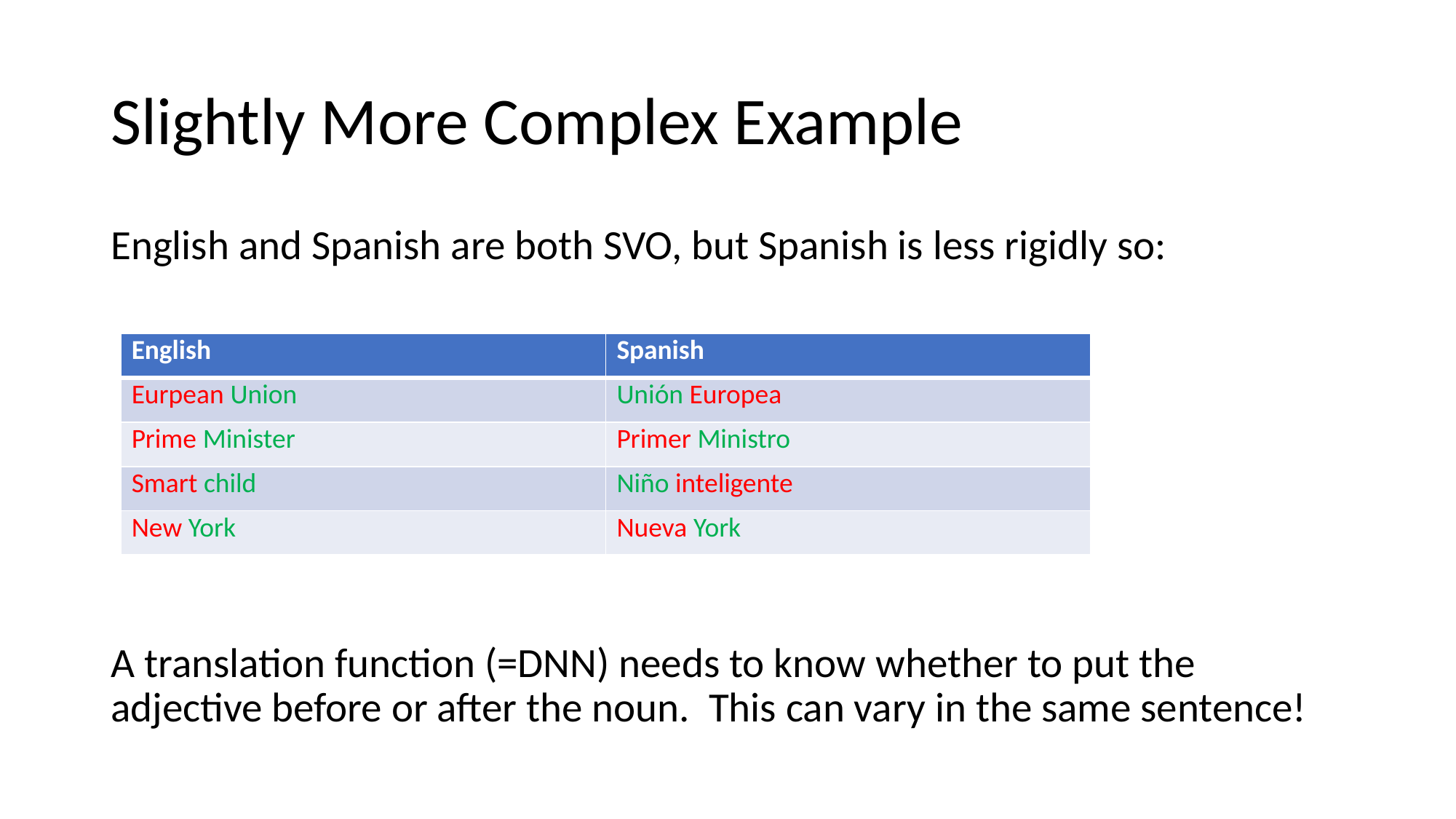

# Slightly More Complex Example
English and Spanish are both SVO, but Spanish is less rigidly so:

A translation function (=DNN) needs to know whether to put the adjective before or after the noun.  This can vary in the same sentence!
| English | Spanish |
| --- | --- |
| Eurpean Union | Unión Europea |
| Prime Minister | Primer Ministro |
| Smart child | Niño inteligente |
| New York | Nueva York |